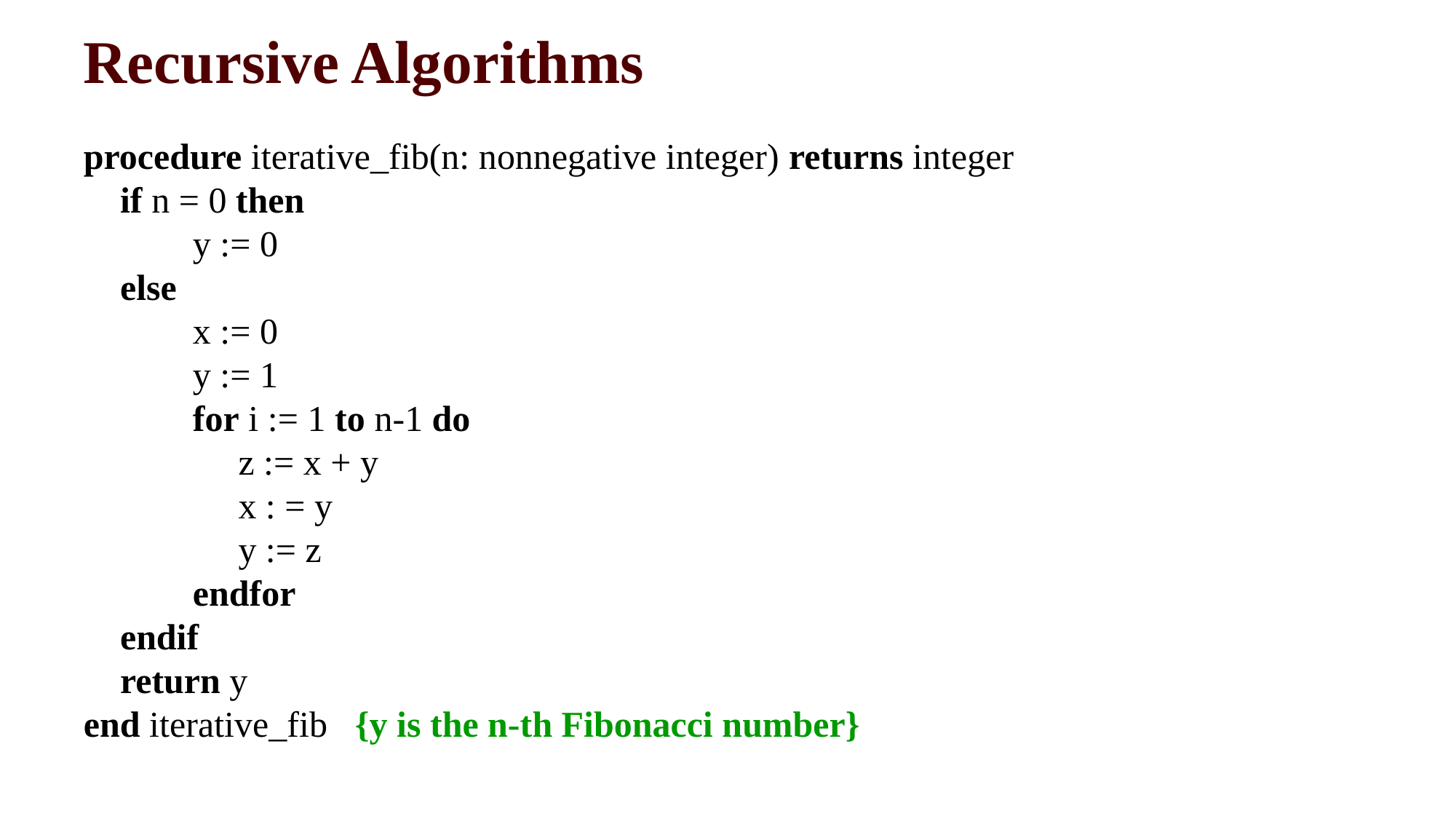

# Recursive Algorithms
procedure iterative_fib(n: nonnegative integer) returns integer
    if n = 0 then
	y := 0
    else
	x := 0
	y := 1
	for i := 1 to n-1 do
	     z := x + y
	     x : = y
	     y := z
	endfor
    endif
    return y
end iterative_fib   {y is the n-th Fibonacci number}